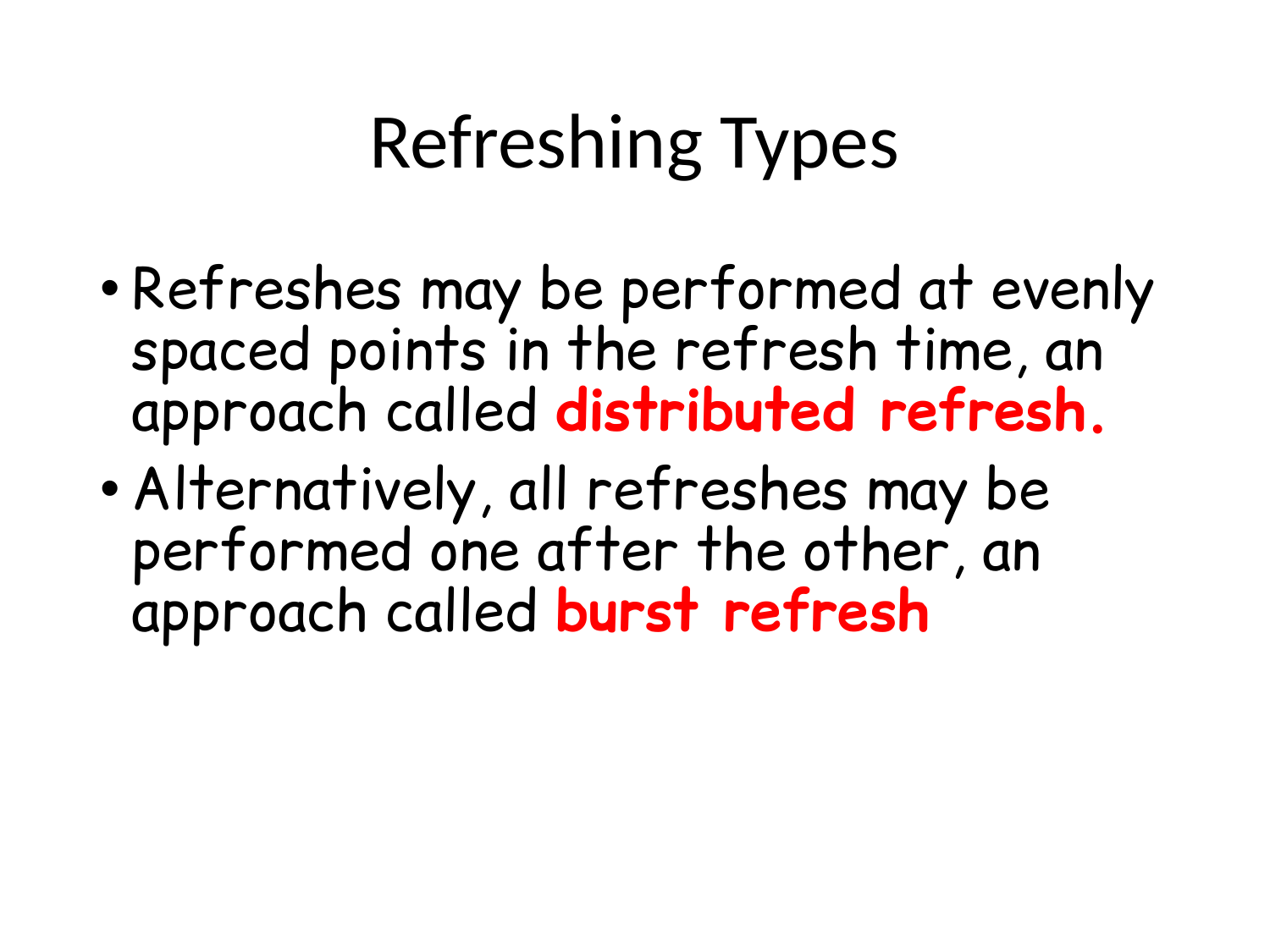

# Refreshing Types
Refreshes may be performed at evenly spaced points in the refresh time, an approach called distributed refresh.
Alternatively, all refreshes may be performed one after the other, an approach called burst refresh